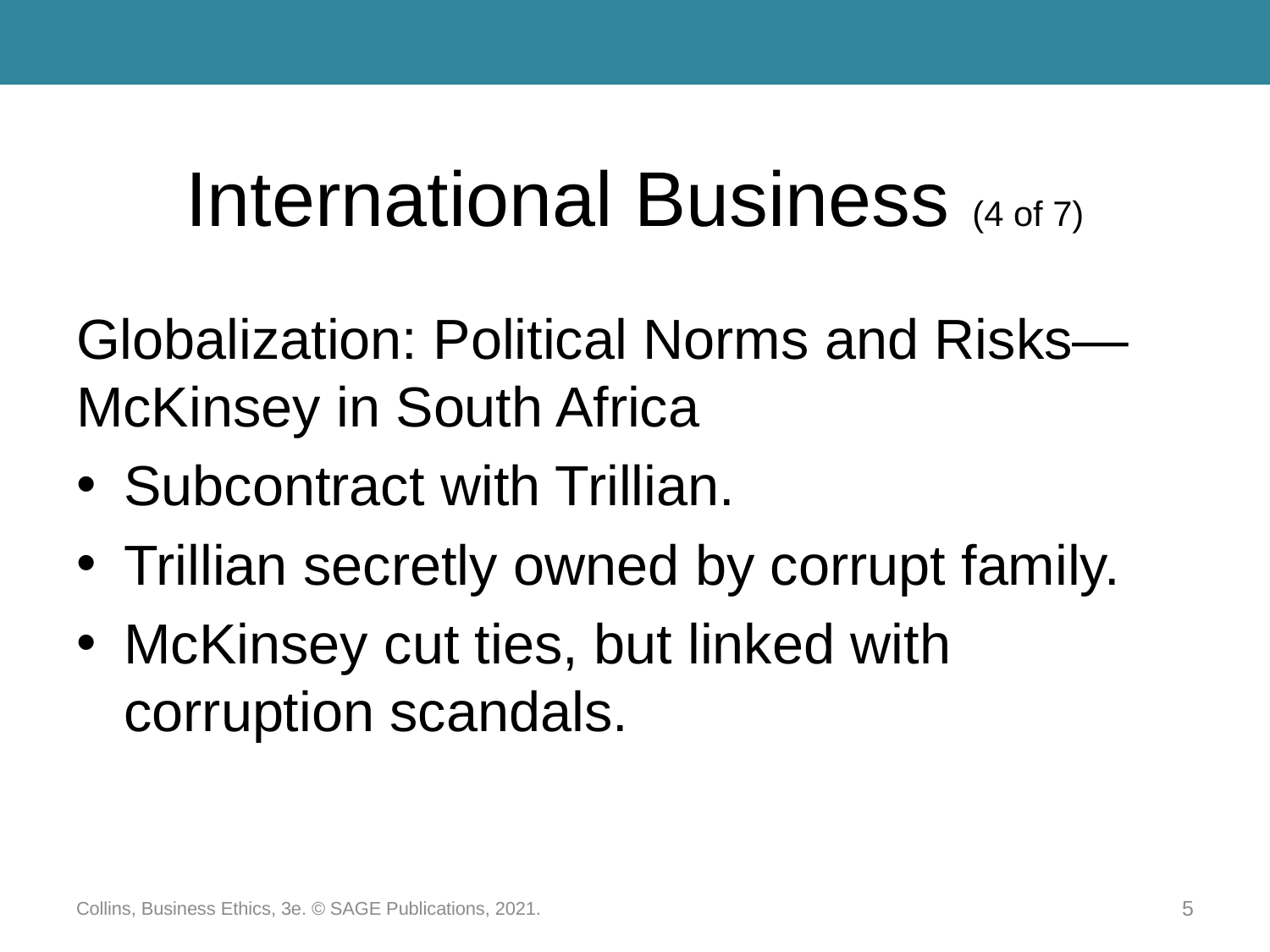

# International Business (4 of 7)
Globalization: Political Norms and Risks—McKinsey in South Africa
Subcontract with Trillian.
Trillian secretly owned by corrupt family.
McKinsey cut ties, but linked with corruption scandals.
Collins, Business Ethics, 3e. © SAGE Publications, 2021.
5